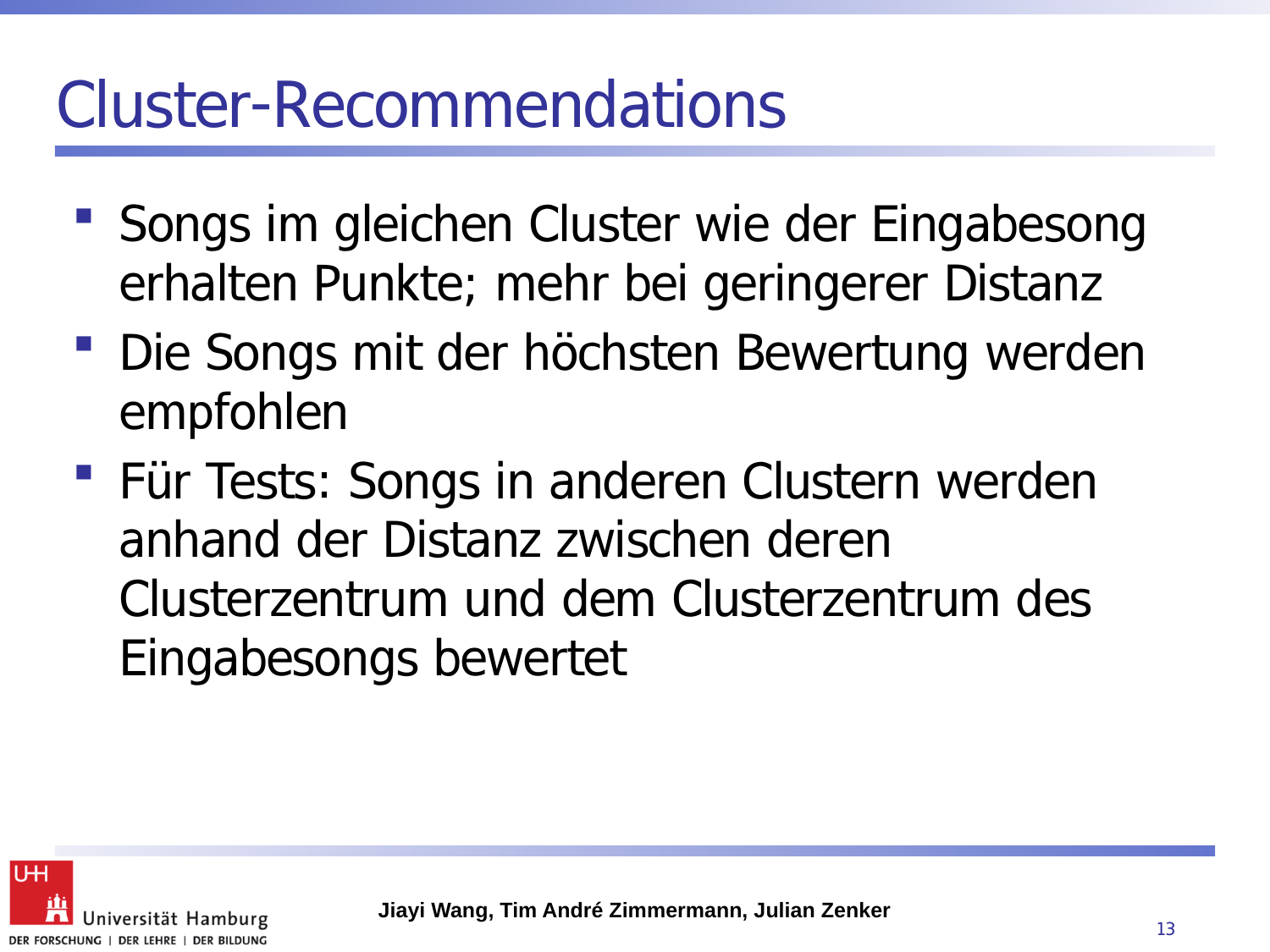

# Cluster-Recommendations
Songs im gleichen Cluster wie der Eingabesong erhalten Punkte; mehr bei geringerer Distanz
Die Songs mit der höchsten Bewertung werden empfohlen
Für Tests: Songs in anderen Clustern werden anhand der Distanz zwischen deren Clusterzentrum und dem Clusterzentrum des Eingabesongs bewertet
Jiayi Wang, Tim André Zimmermann, Julian Zenker